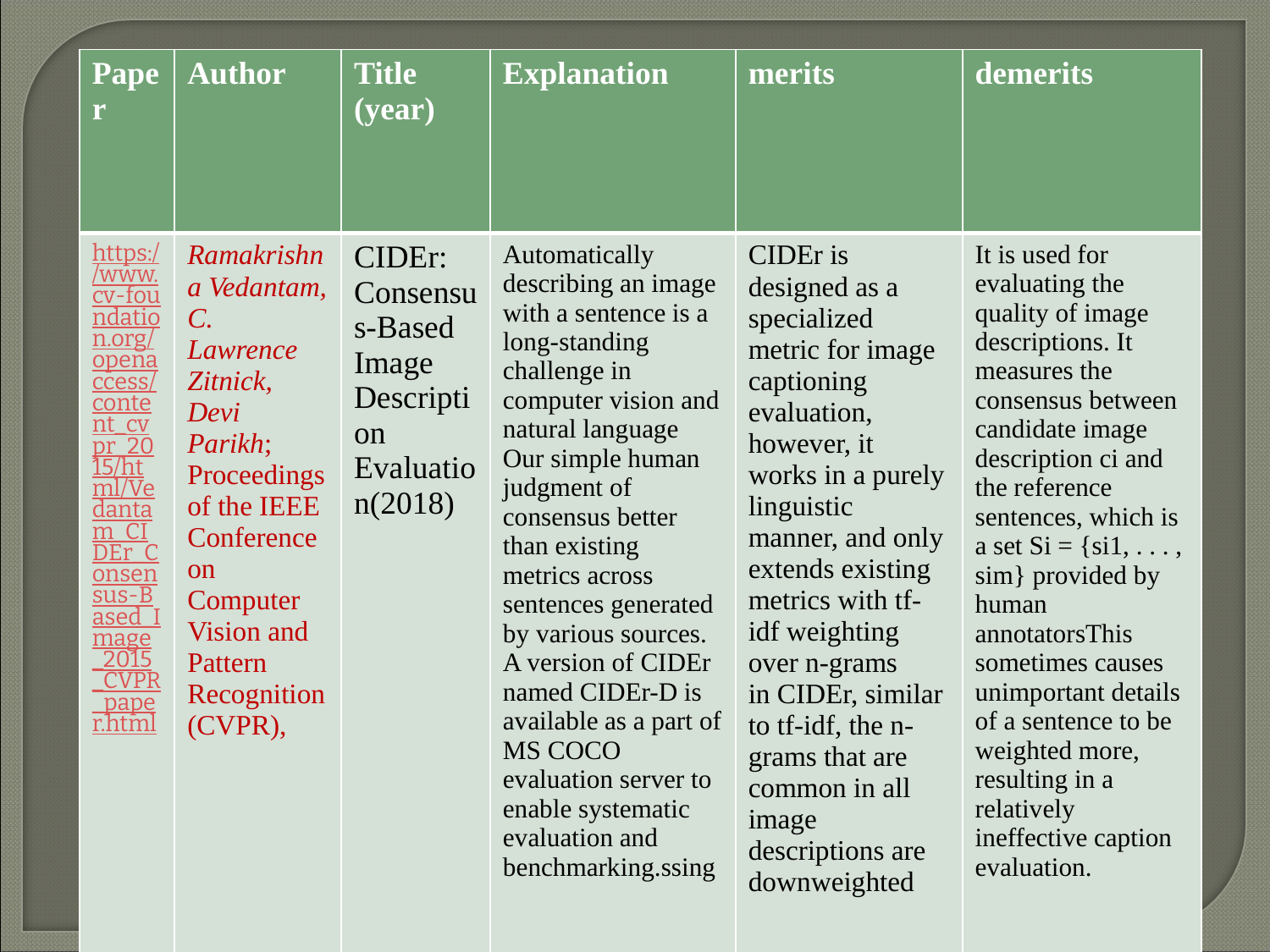

| Paper | Author | Title (year) | Explanation | merits | demerits |
| --- | --- | --- | --- | --- | --- |
| https://www.cv-foundation.org/openaccess/content\_cvpr\_2015/html/Vedantam\_CIDEr\_Consensus-Based\_Image\_2015\_CVPR\_paper.html | Ramakrishna Vedantam, C. Lawrence Zitnick, Devi Parikh; Proceedings of the IEEE Conference on Computer Vision and Pattern Recognition (CVPR), | CIDEr: Consensus-Based Image Description Evaluation(2018) | Automatically describing an image with a sentence is a long-standing challenge in computer vision and natural language Our simple human judgment of consensus better than existing metrics across sentences generated by various sources. A version of CIDEr named CIDEr-D is available as a part of MS COCO evaluation server to enable systematic evaluation and benchmarking.ssing | CIDEr is designed as a specialized metric for image captioning evaluation, however, it works in a purely linguistic manner, and only extends existing metrics with tf-idf weighting over n-grams in CIDEr, similar to tf-idf, the n-grams that are common in all image descriptions are downweighted | It is used for evaluating the quality of image descriptions. It measures the consensus between candidate image description ci and the reference sentences, which is a set Si = {si1, . . . , sim} provided by human annotatorsThis sometimes causes unimportant details of a sentence to be weighted more, resulting in a relatively ineffective caption evaluation. |